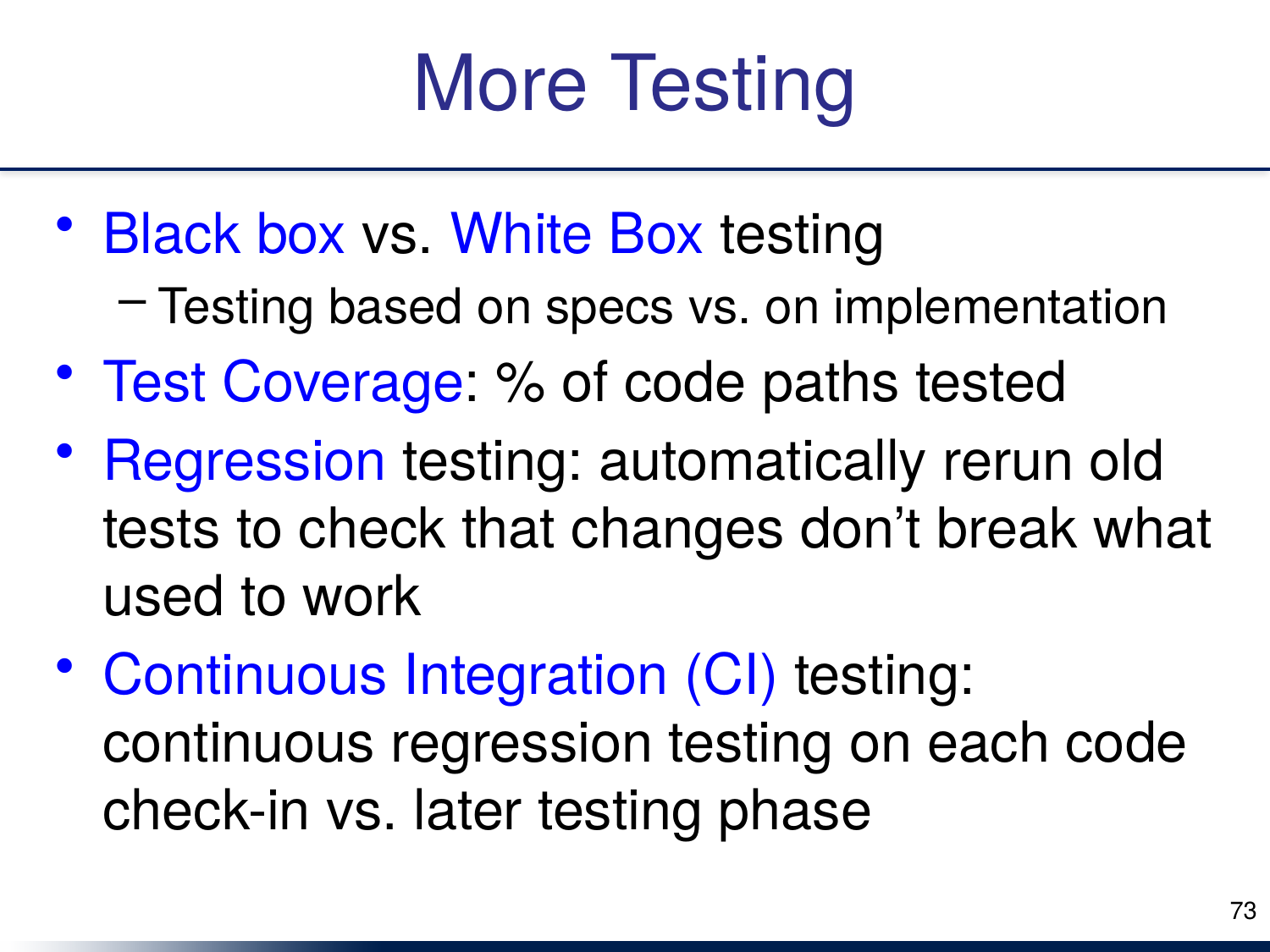

# More Testing
Black box vs. White Box testing
Testing based on specs vs. on implementation
Test Coverage: % of code paths tested
Regression testing: automatically rerun old tests to check that changes don’t break what used to work
Continuous Integration (CI) testing: continuous regression testing on each code check-in vs. later testing phase

73